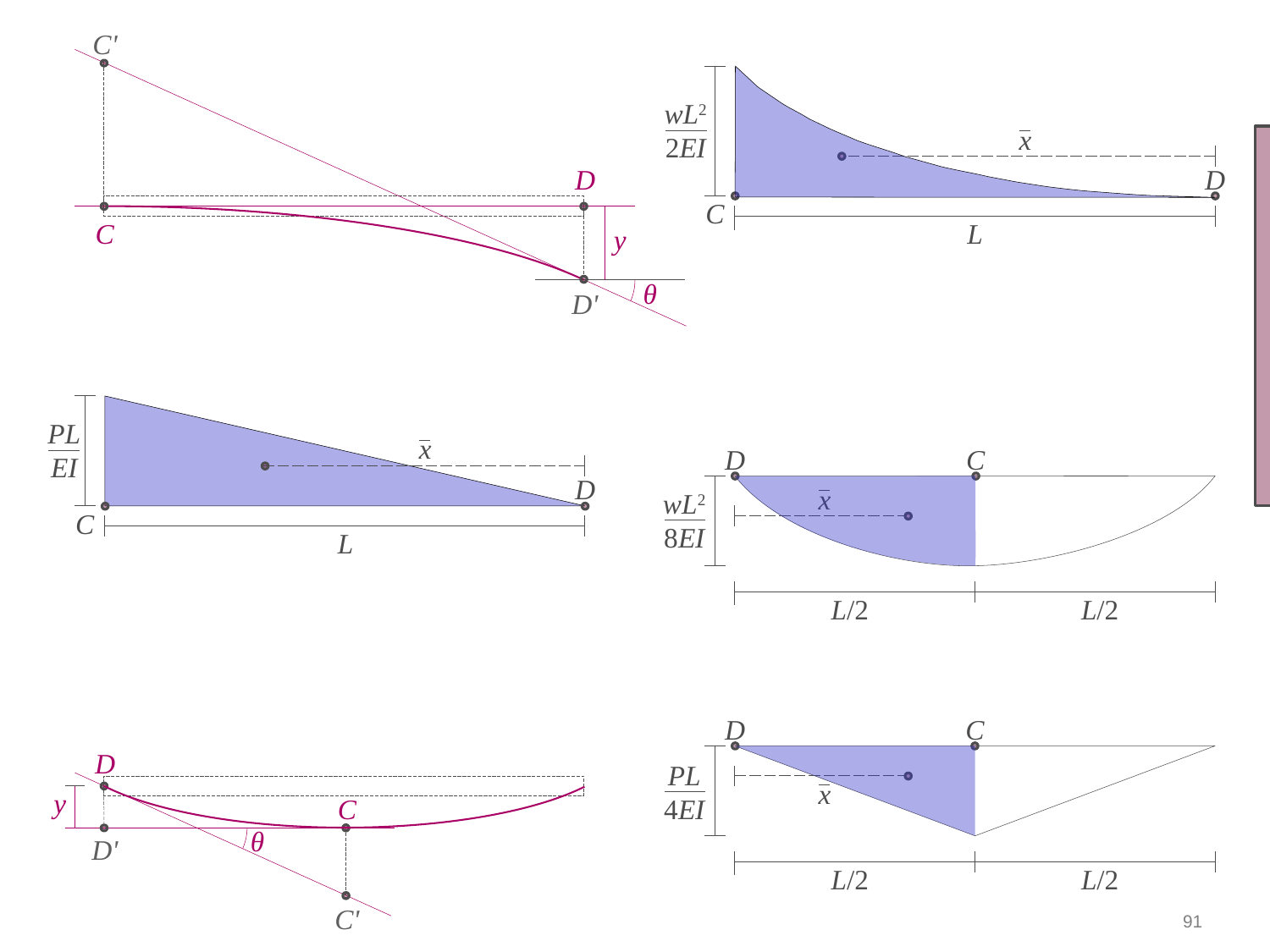

C'

D

C
y

θ
D'

wL2
2EI
x

D

C
L

PL
EI
x

D

C
L
D
C

x
wL2
8EI

L/2
L/2

D

y
C
θ

D'

C'
D
C

PL
4EI

x
L/2
L/2